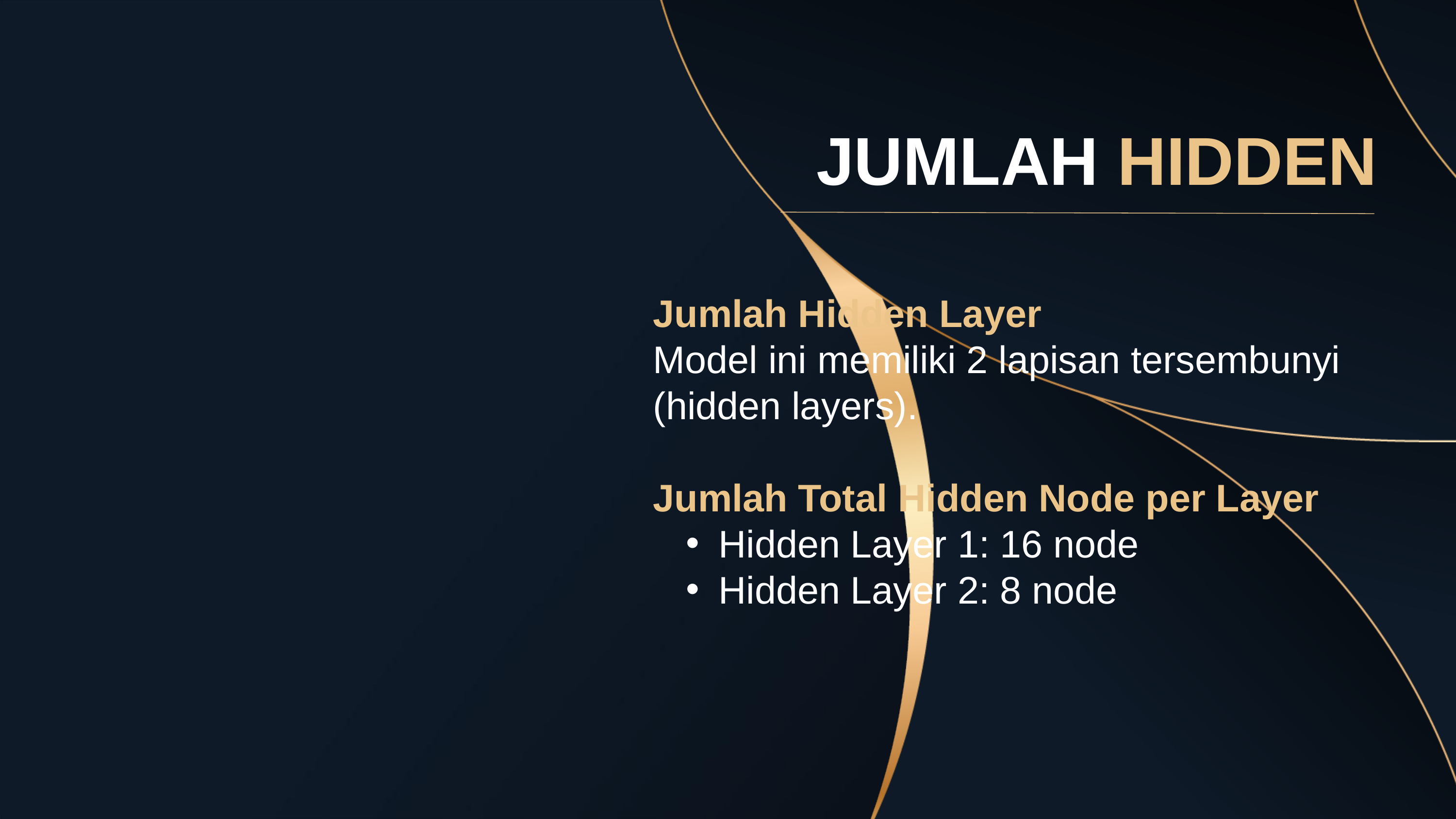

JUMLAH HIDDEN

Jumlah Hidden Layer
Model ini memiliki 2 lapisan tersembunyi (hidden layers).

Jumlah Total Hidden Node per Layer
Hidden Layer 1: 16 node
Hidden Layer 2: 8 node